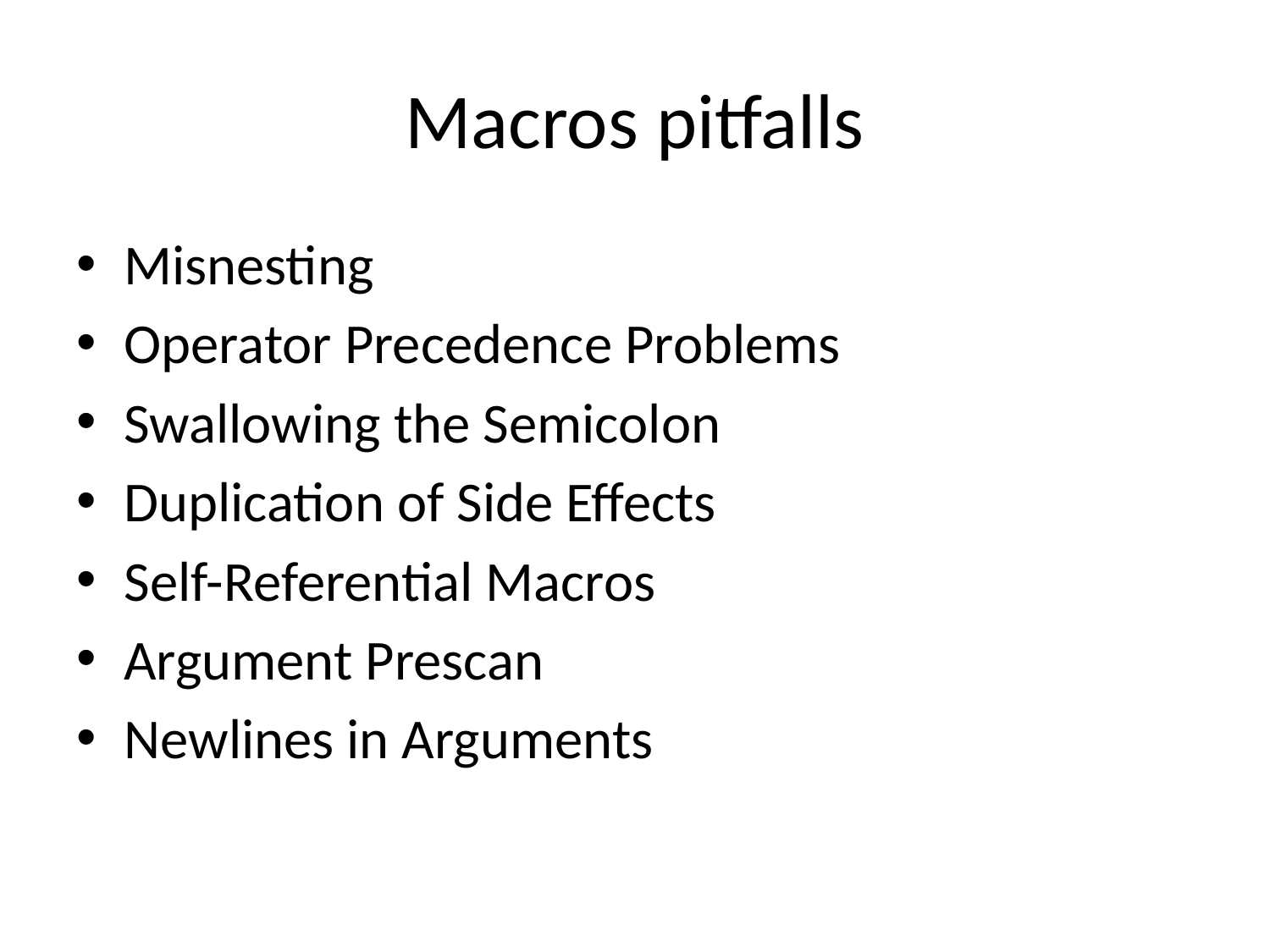

# Macros pitfalls
Misnesting
Operator Precedence Problems
Swallowing the Semicolon
Duplication of Side Effects
Self-Referential Macros
Argument Prescan
Newlines in Arguments